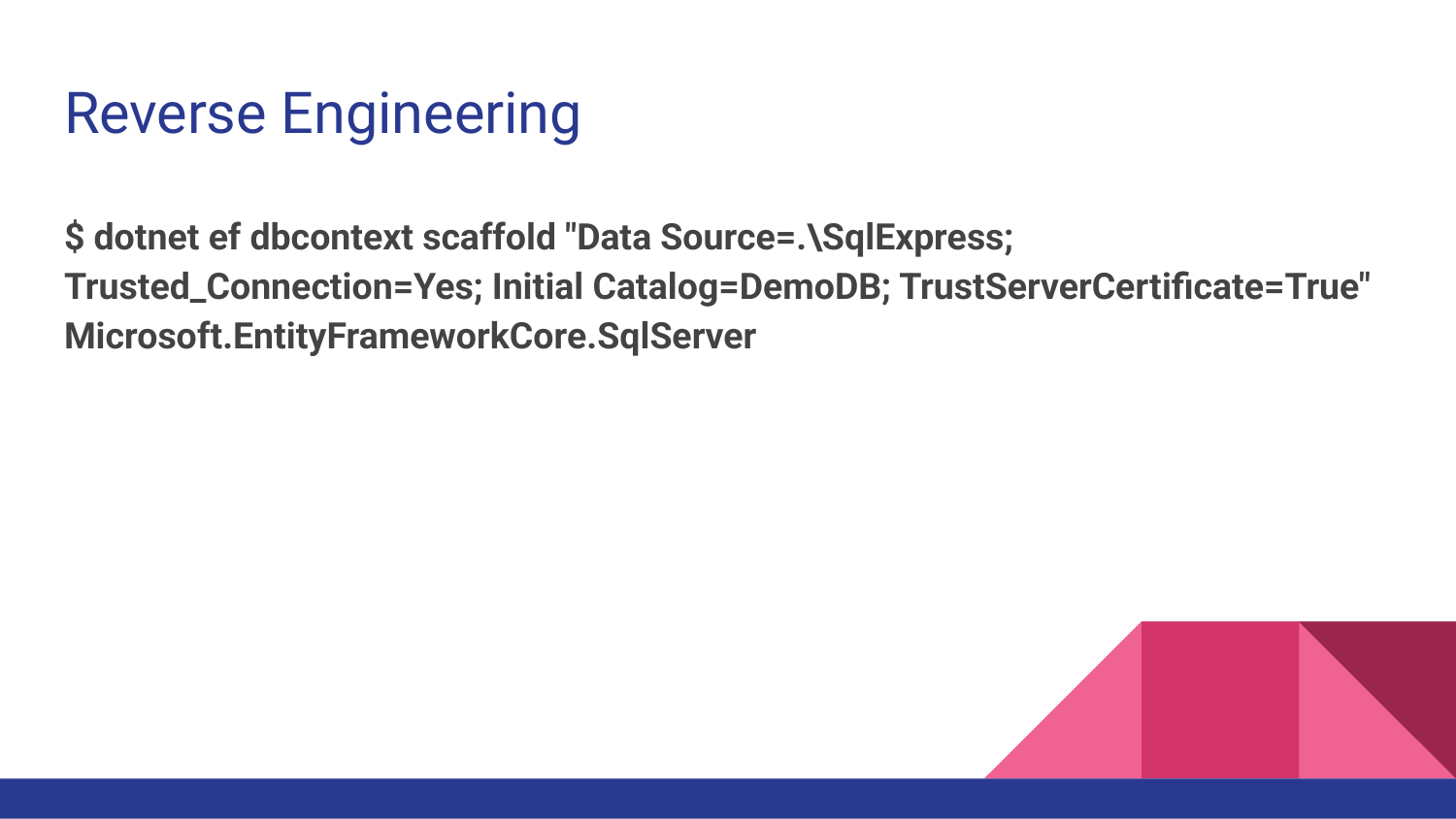

# Reverse Engineering
$ dotnet ef dbcontext scaffold "Data Source=.\SqlExpress; Trusted_Connection=Yes; Initial Catalog=DemoDB; TrustServerCertificate=True" Microsoft.EntityFrameworkCore.SqlServer